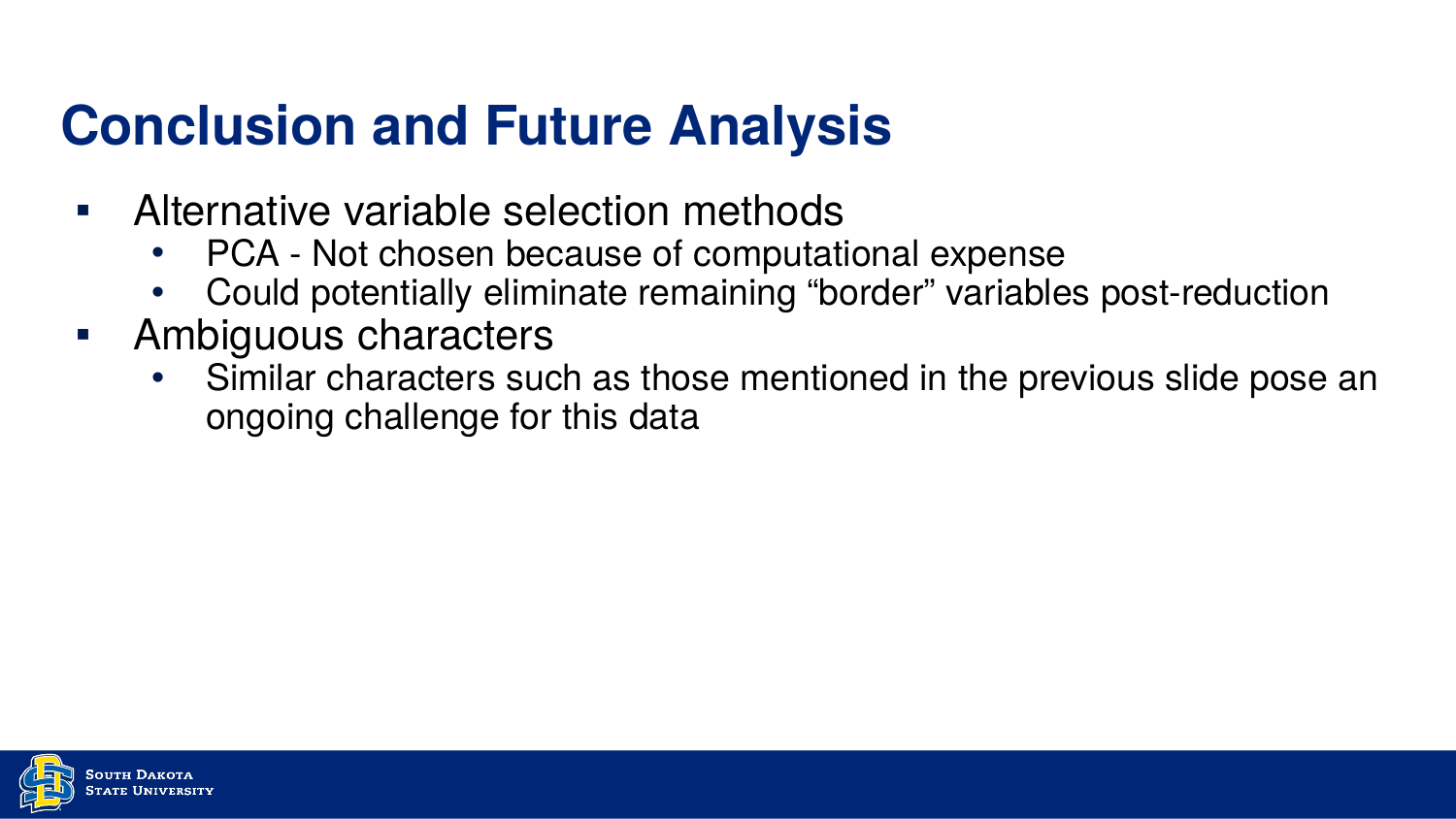

# Conclusion and Future Analysis
Alternative variable selection methods
PCA - Not chosen because of computational expense
Could potentially eliminate remaining “border” variables post-reduction
Ambiguous characters
Similar characters such as those mentioned in the previous slide pose an ongoing challenge for this data